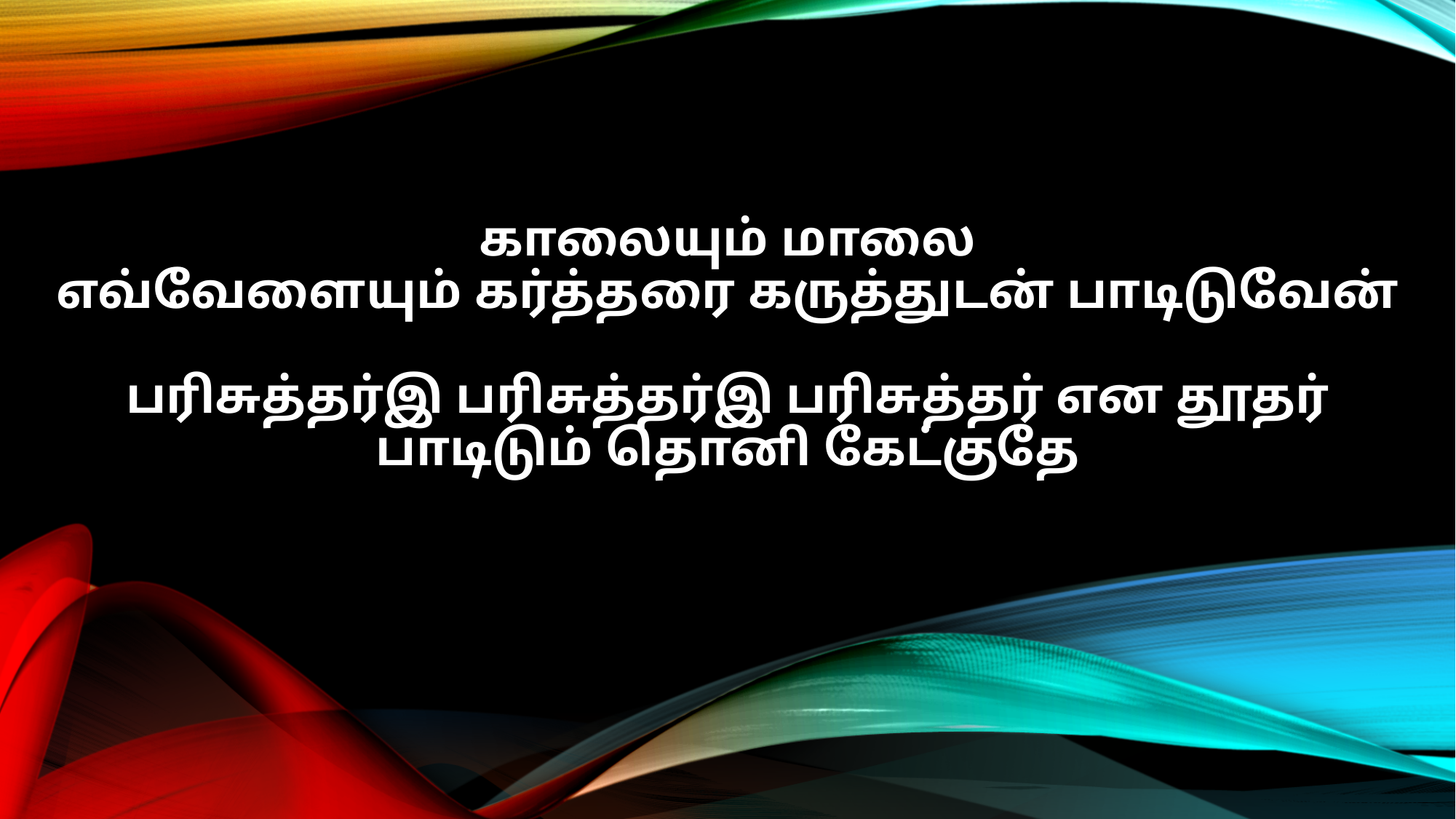

காலையும் மாலை
எவ்வேளையும் கர்த்தரை கருத்துடன் பாடிடுவேன்
பரிசுத்தர்இ பரிசுத்தர்இ பரிசுத்தர் என தூதர்
பாடிடும் தொனி கேட்குதே